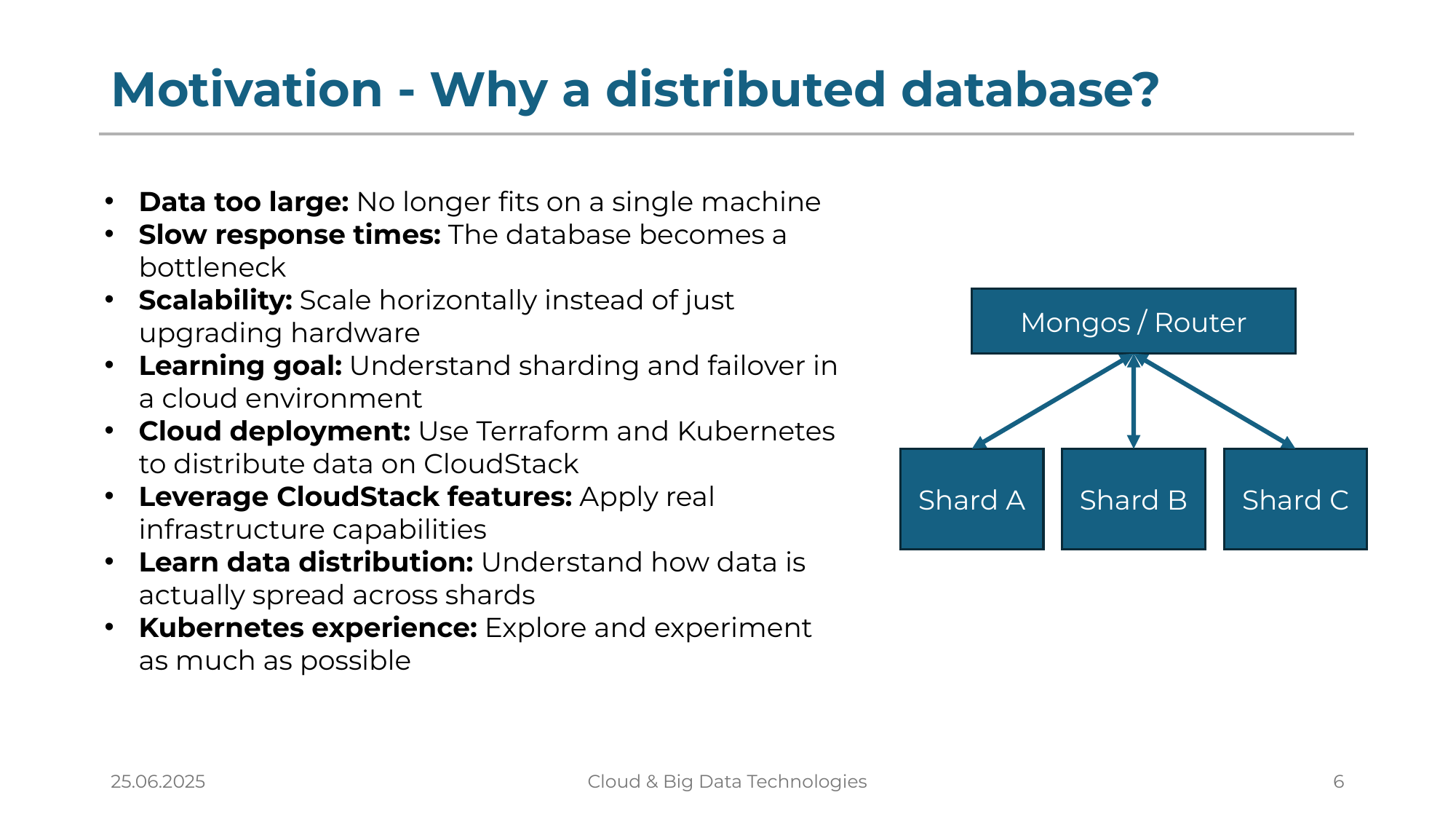

# Motivation - Why a distributed database?
Data too large: No longer fits on a single machine
Slow response times: The database becomes a bottleneck
Scalability: Scale horizontally instead of just upgrading hardware
Learning goal: Understand sharding and failover in a cloud environment
Cloud deployment: Use Terraform and Kubernetes to distribute data on CloudStack
Leverage CloudStack features: Apply real infrastructure capabilities
Learn data distribution: Understand how data is actually spread across shards
Kubernetes experience: Explore and experiment as much as possible

Mongos / Router
Shard C
Shard B
Shard A
25.06.2025
Cloud & Big Data Technologies
6